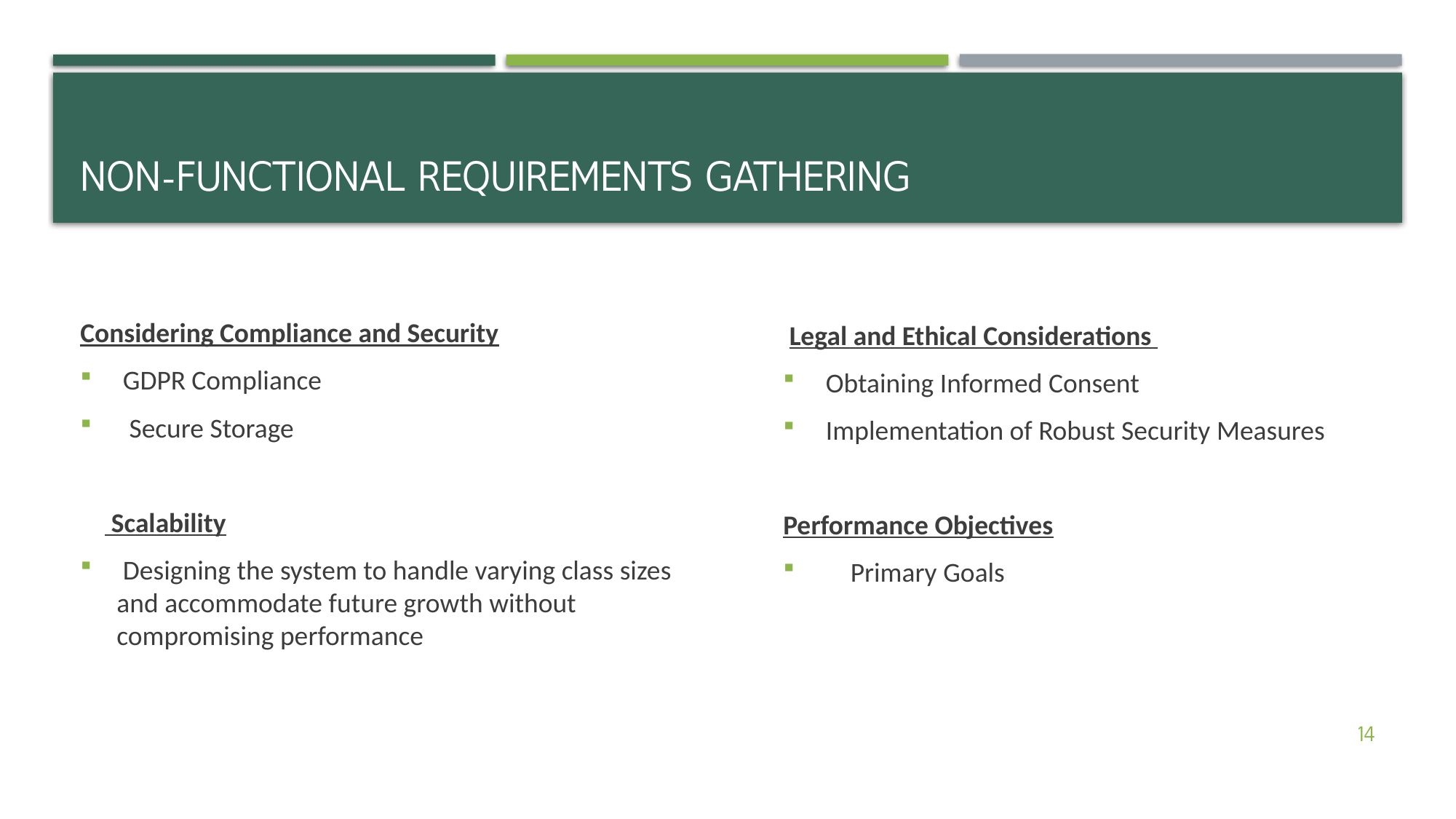

# NON-FUNCTIONAL REQUIREMENTS GATHERING
 Legal and Ethical Considerations
 Obtaining Informed Consent
 Implementation of Robust Security Measures

Performance Objectives
     Primary Goals

Considering Compliance and Security
 GDPR Compliance
  Secure Storage

     Scalability
 Designing the system to handle varying class sizes and accommodate future growth without compromising performance

14